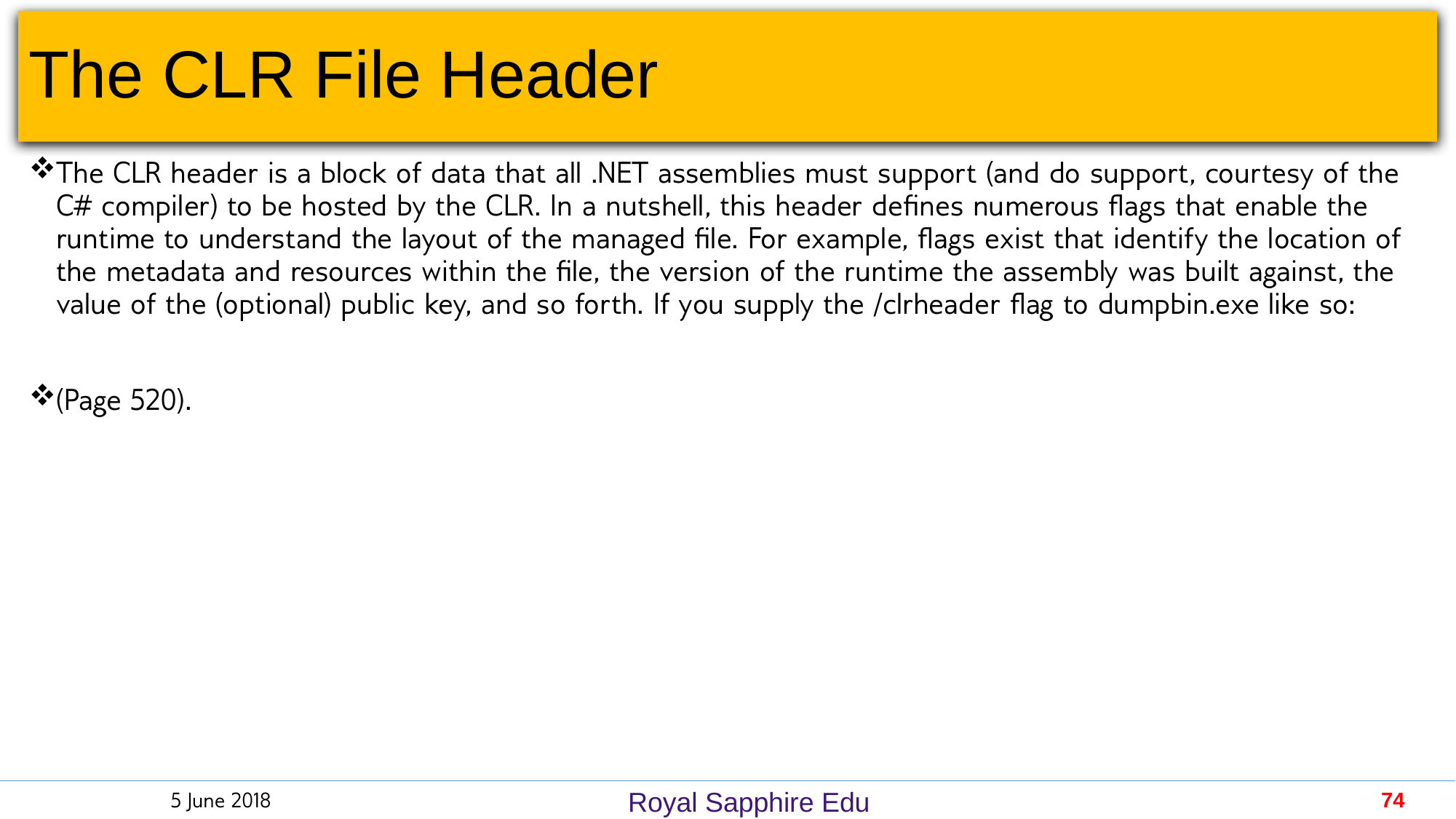

# The CLR File Header
The CLR header is a block of data that all .NET assemblies must support (and do support, courtesy of the C# compiler) to be hosted by the CLR. In a nutshell, this header defines numerous flags that enable the runtime to understand the layout of the managed file. For example, flags exist that identify the location of the metadata and resources within the file, the version of the runtime the assembly was built against, the value of the (optional) public key, and so forth. If you supply the /clrheader flag to dumpbin.exe like so:

(Page 520).
5 June 2018
74